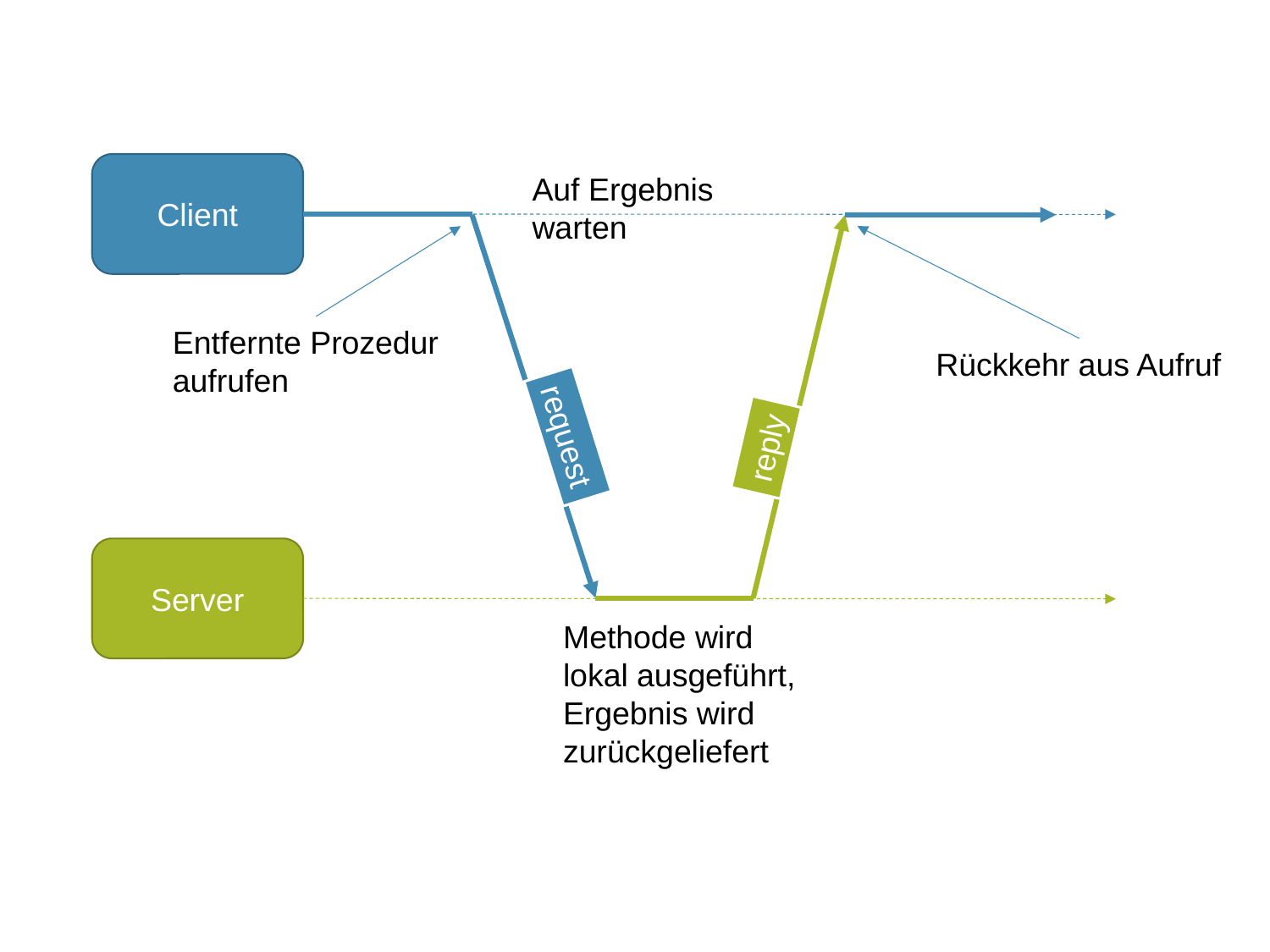

Client
Auf Ergebnis warten
Entfernte Prozedur aufrufen
Rückkehr aus Aufruf
request
reply
Server
Methode wird lokal ausgeführt, Ergebnis wird zurückgeliefert